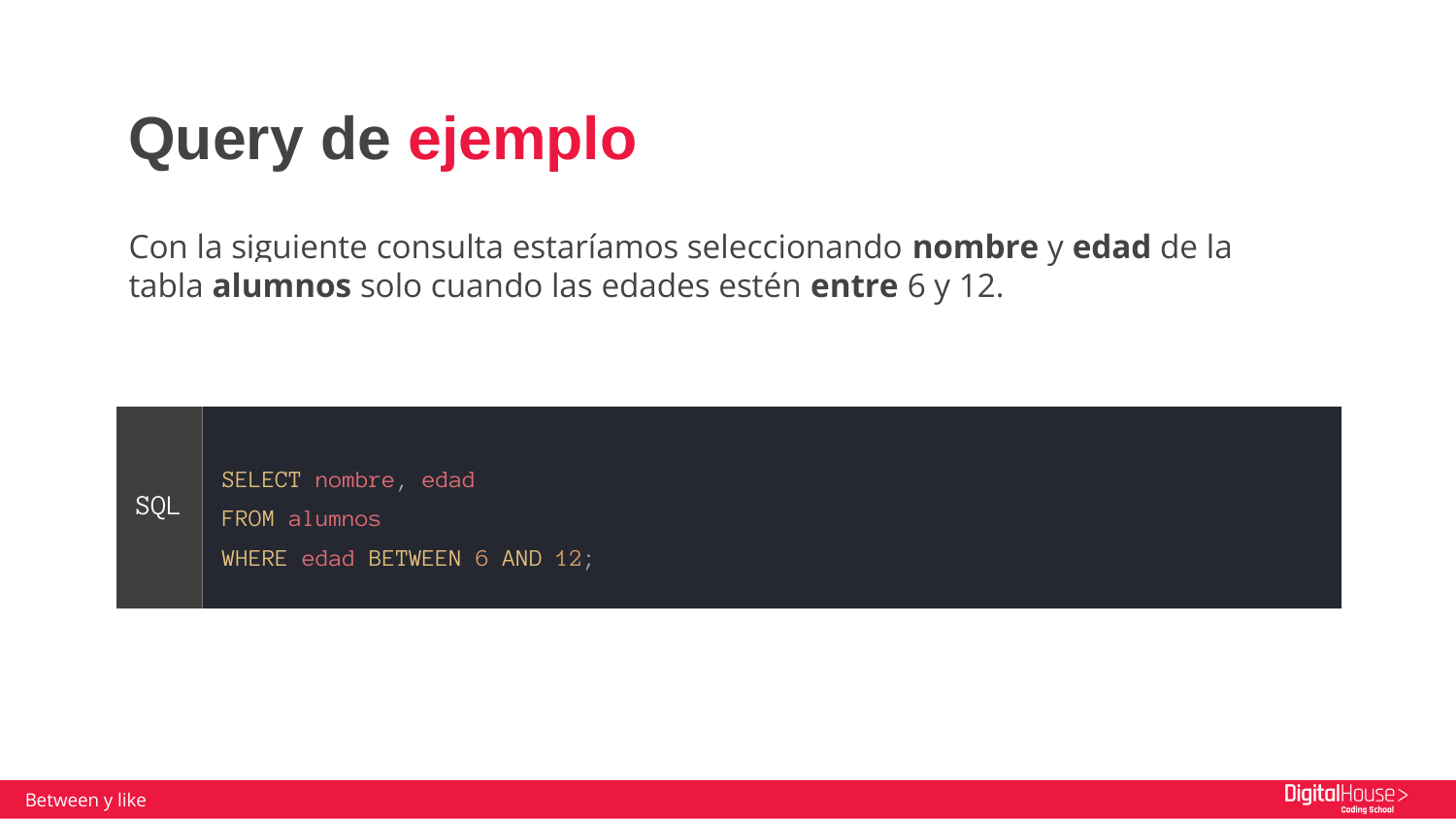

Query de ejemplo
Con la siguiente consulta estaríamos seleccionando nombre y edad de la tabla alumnos solo cuando las edades estén entre 6 y 12.
SELECT nombre, edad
FROM alumnos
WHERE edad BETWEEN 6 AND 12;
SQL